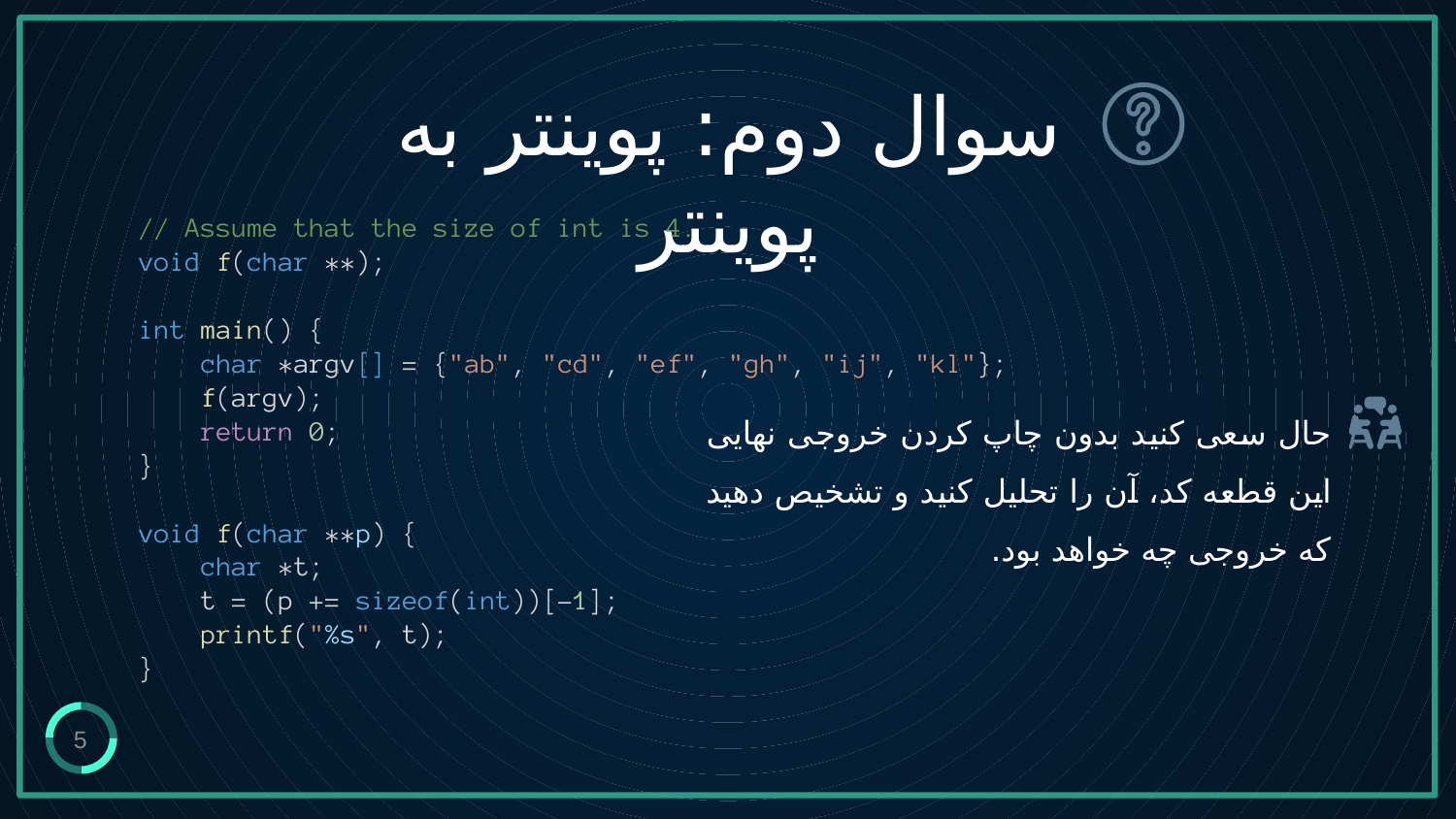

سوال دوم: پوینتر به پوینتر

// Assume that the size of int is 4.
void f(char **);
int main() {
    char *argv[] = {"ab", "cd", "ef", "gh", "ij", "kl"};
    f(argv);
    return 0;
}
void f(char **p) {
    char *t;
    t = (p += sizeof(int))[-1];
    printf("%s", t);
}
# حال سعی کنید بدون چاپ کردن خروجی نهایی این قطعه کد، آن را تحلیل کنید و تشخیص دهید که خروجی چه خواهد بود.

5